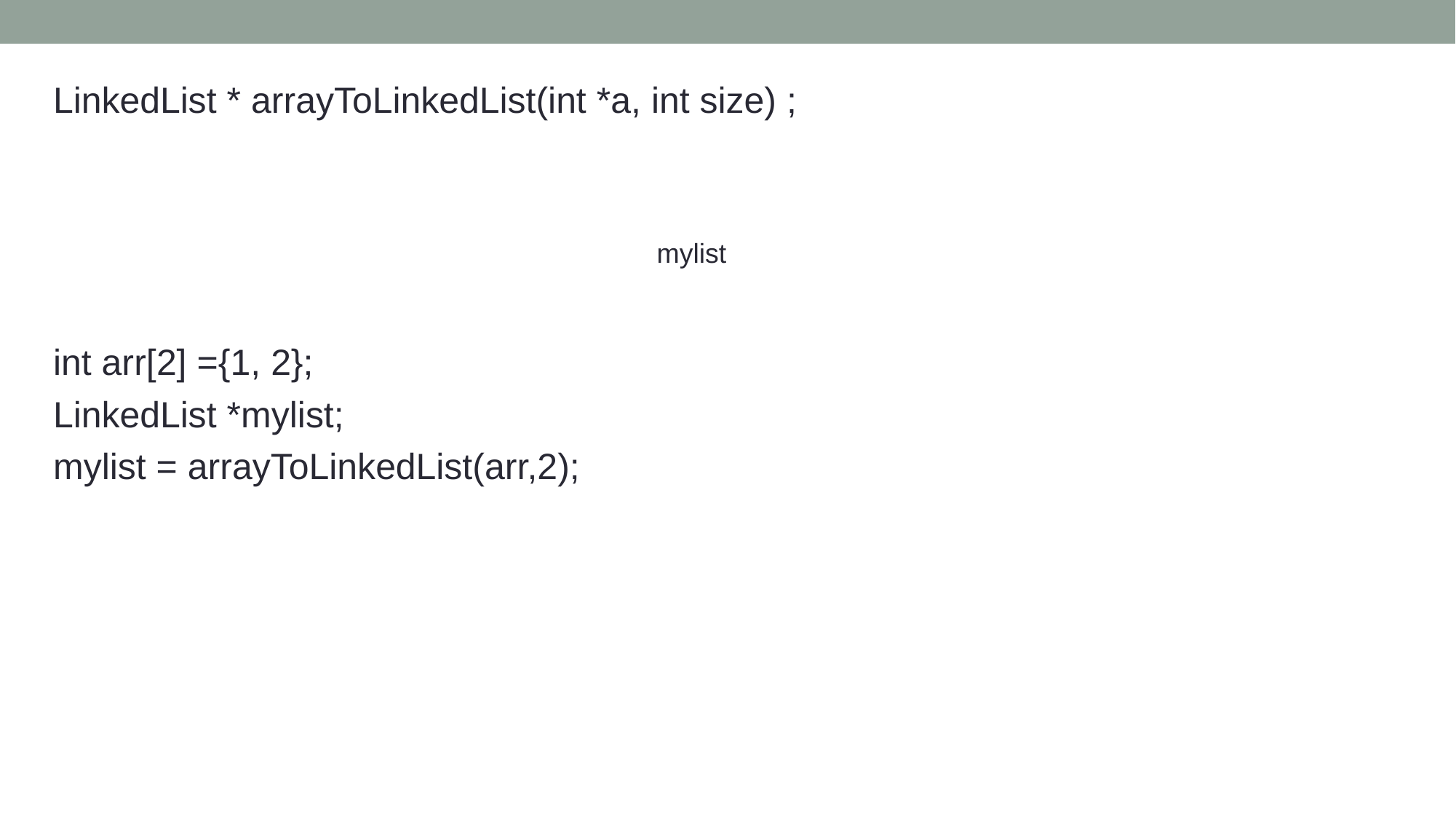

LinkedList * arrayToLinkedList(int *a, int size) ;

int arr[2] ={1, 2};
LinkedList *mylist;
mylist = arrayToLinkedList(arr,2);

mylist